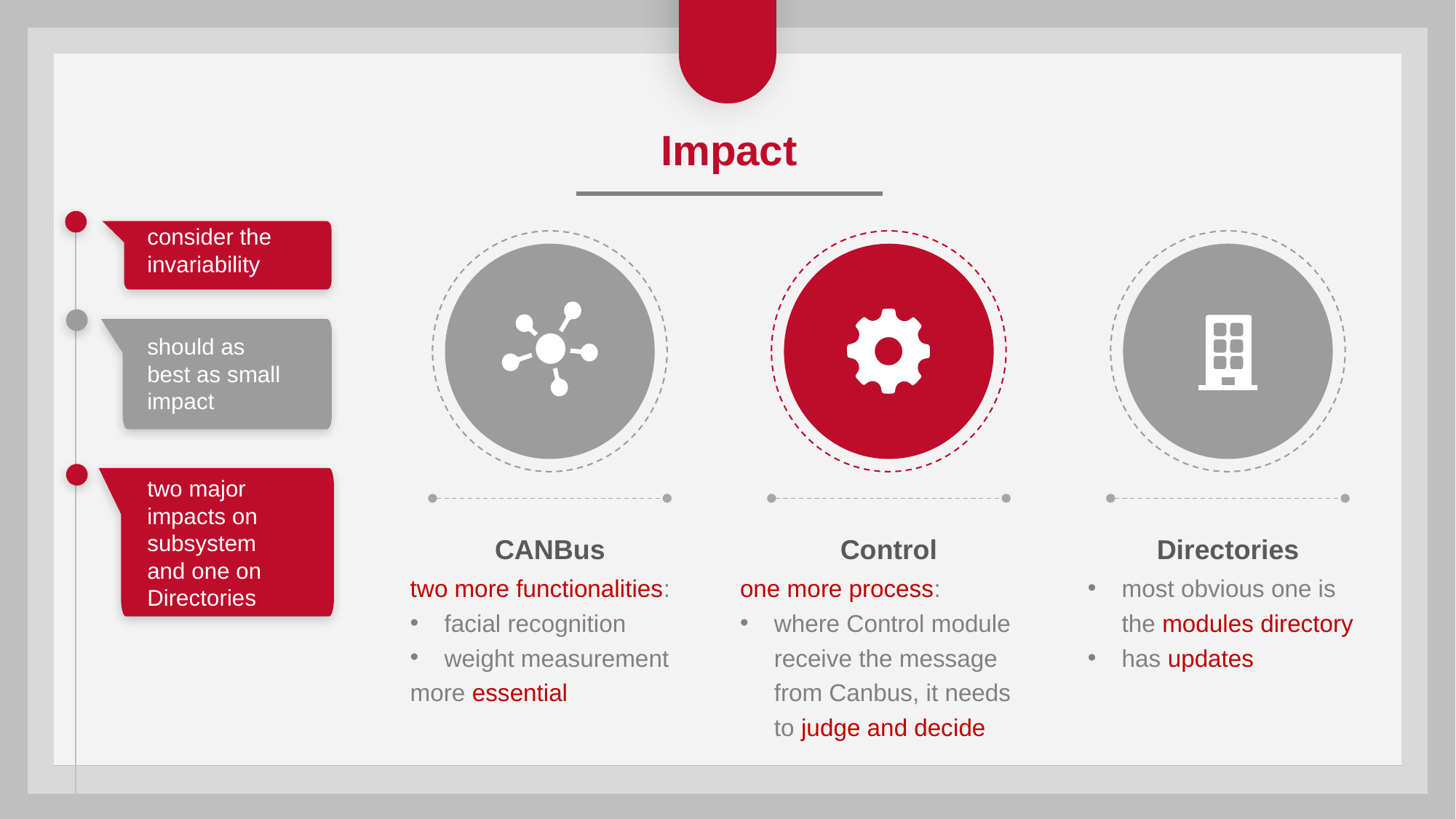

Impact

consider the
invariability

two major impacts on subsystem
and one on Directories

CANBus
two more functionalities:
facial recognition
weight measurement
more essential
Control
one more process:
where Control module receive the message from Canbus, it needs to judge and decide
Directories
most obvious one is the modules directory
has updates
should as best as small impact